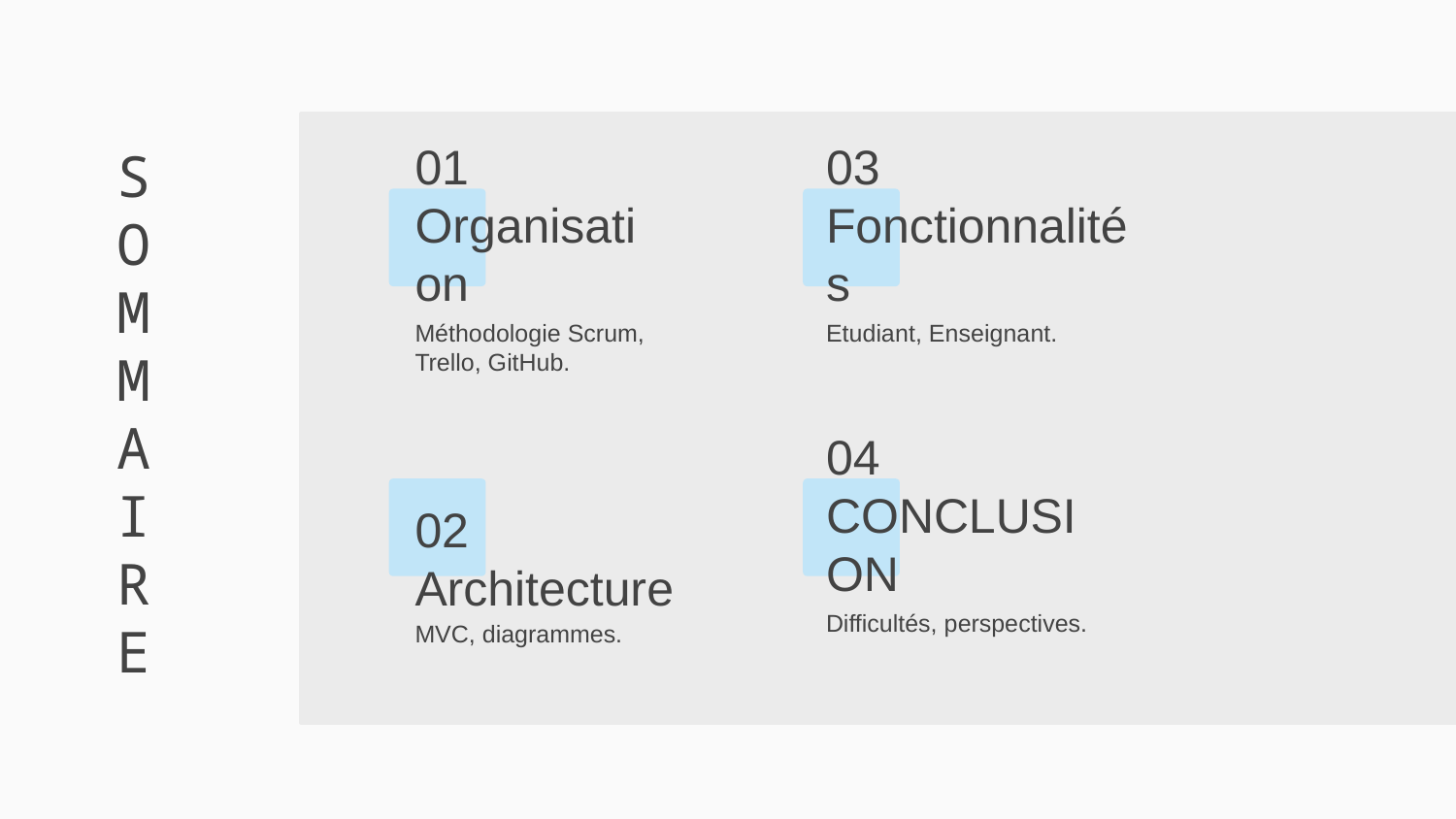

# 01 Organisation
03
Fonctionnalités
Méthodologie Scrum, Trello, GitHub.
Etudiant, Enseignant.

02 Architecture
04
CONCLUSION
Difficultés, perspectives.
MVC, diagrammes.
S
O
M
M
A
I
R
E